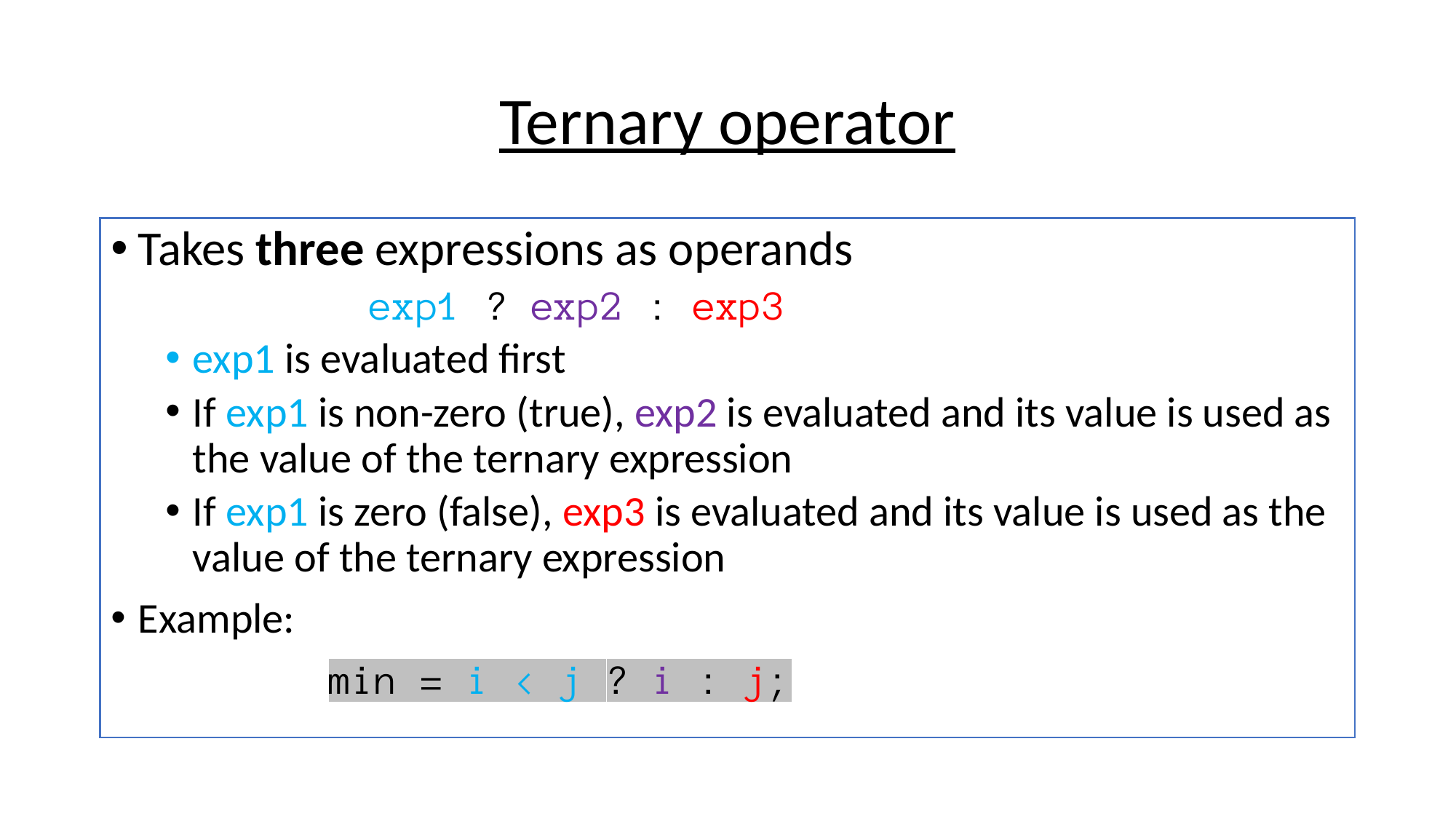

# Ternary operator
Takes three expressions as operands
		exp1 ? exp2 : exp3
exp1 is evaluated first
If exp1 is non-zero (true), exp2 is evaluated and its value is used as the value of the ternary expression
If exp1 is zero (false), exp3 is evaluated and its value is used as the value of the ternary expression
Example:
		min = i < j ? i : j;